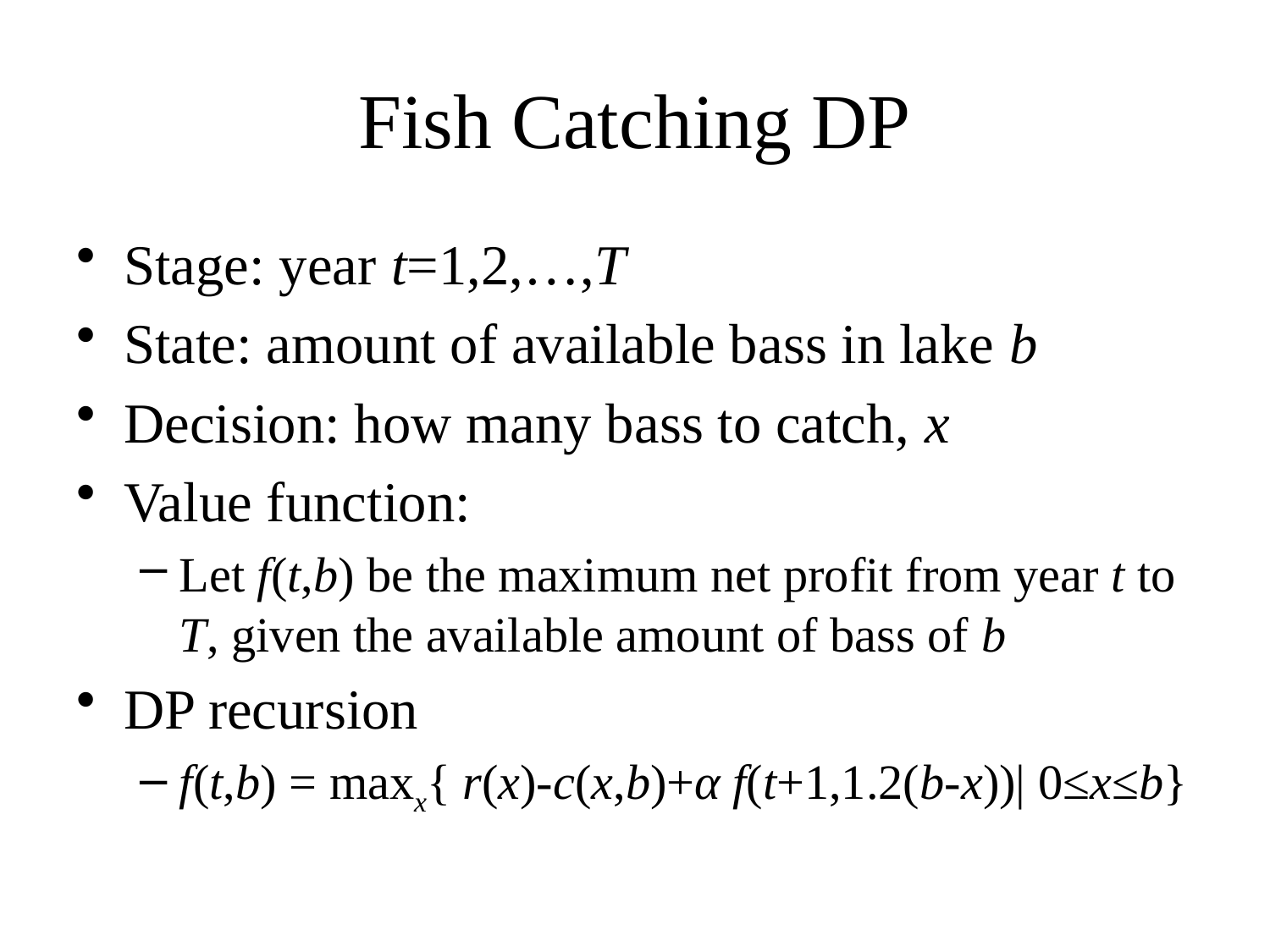

# Fish Catching DP
Stage: year t=1,2,…,T
State: amount of available bass in lake b
Decision: how many bass to catch, x
Value function:
Let f(t,b) be the maximum net profit from year t to T, given the available amount of bass of b
DP recursion
f(t,b) = maxx{ r(x)-c(x,b)+α f(t+1,1.2(b-x))| 0≤x≤b}